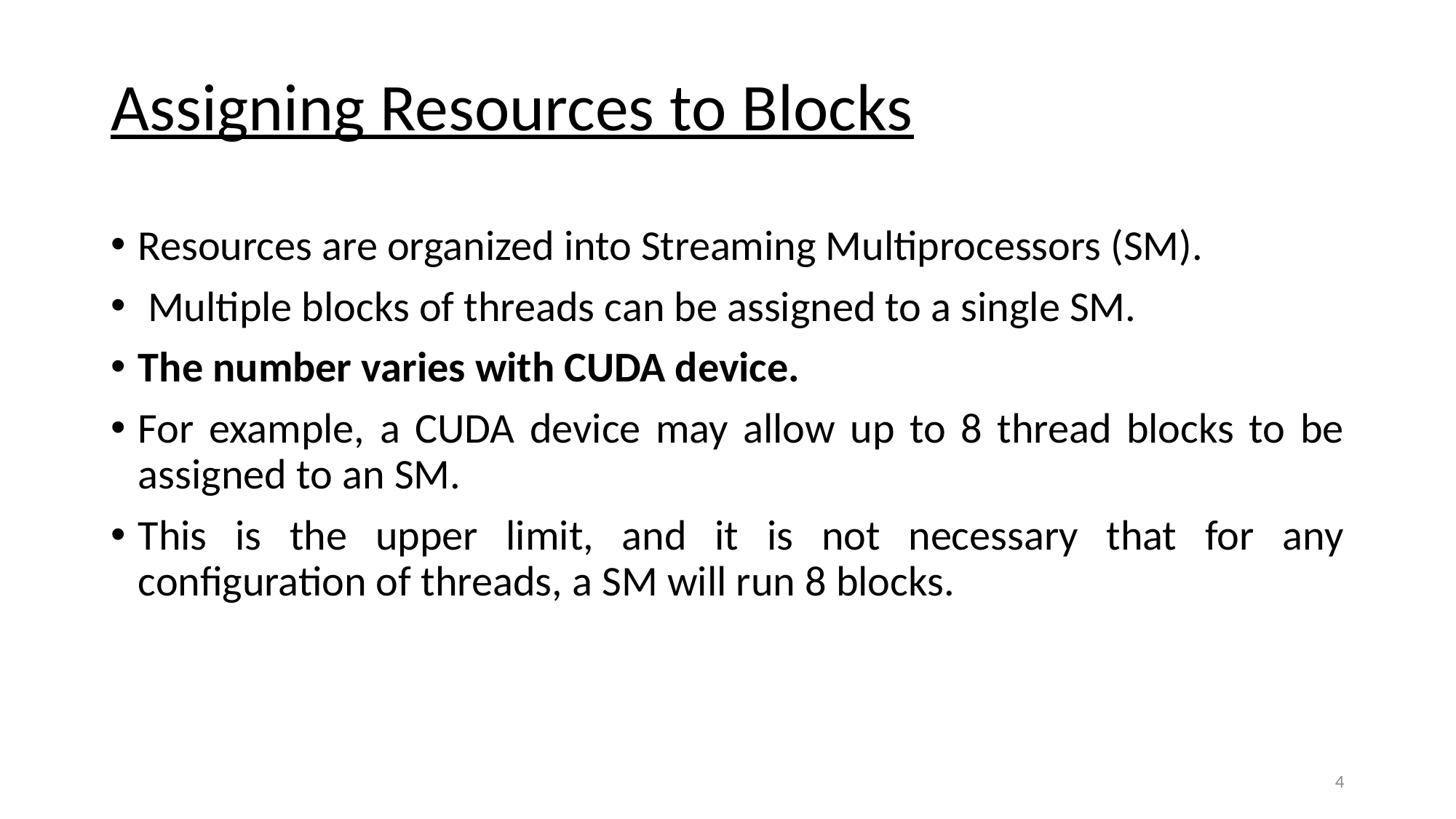

# Assigning Resources to Blocks
Resources are organized into Streaming Multiprocessors (SM).
 Multiple blocks of threads can be assigned to a single SM.
The number varies with CUDA device.
For example, a CUDA device may allow up to 8 thread blocks to be assigned to an SM.
This is the upper limit, and it is not necessary that for any configuration of threads, a SM will run 8 blocks.
4